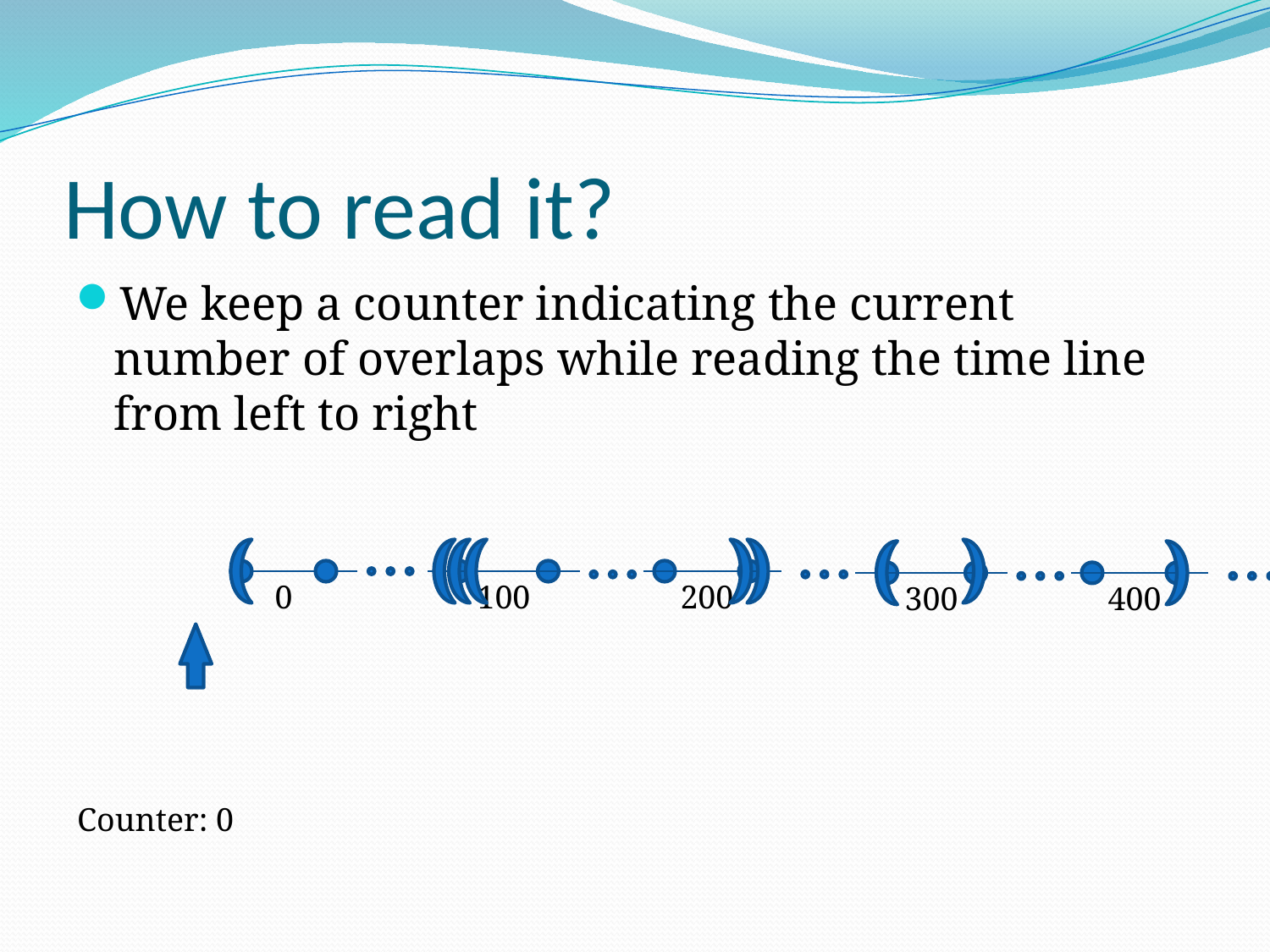

# How to read it?
We keep a counter indicating the current number of overlaps while reading the time line from left to right

0
100

200

300

400

1000

Counter: 0